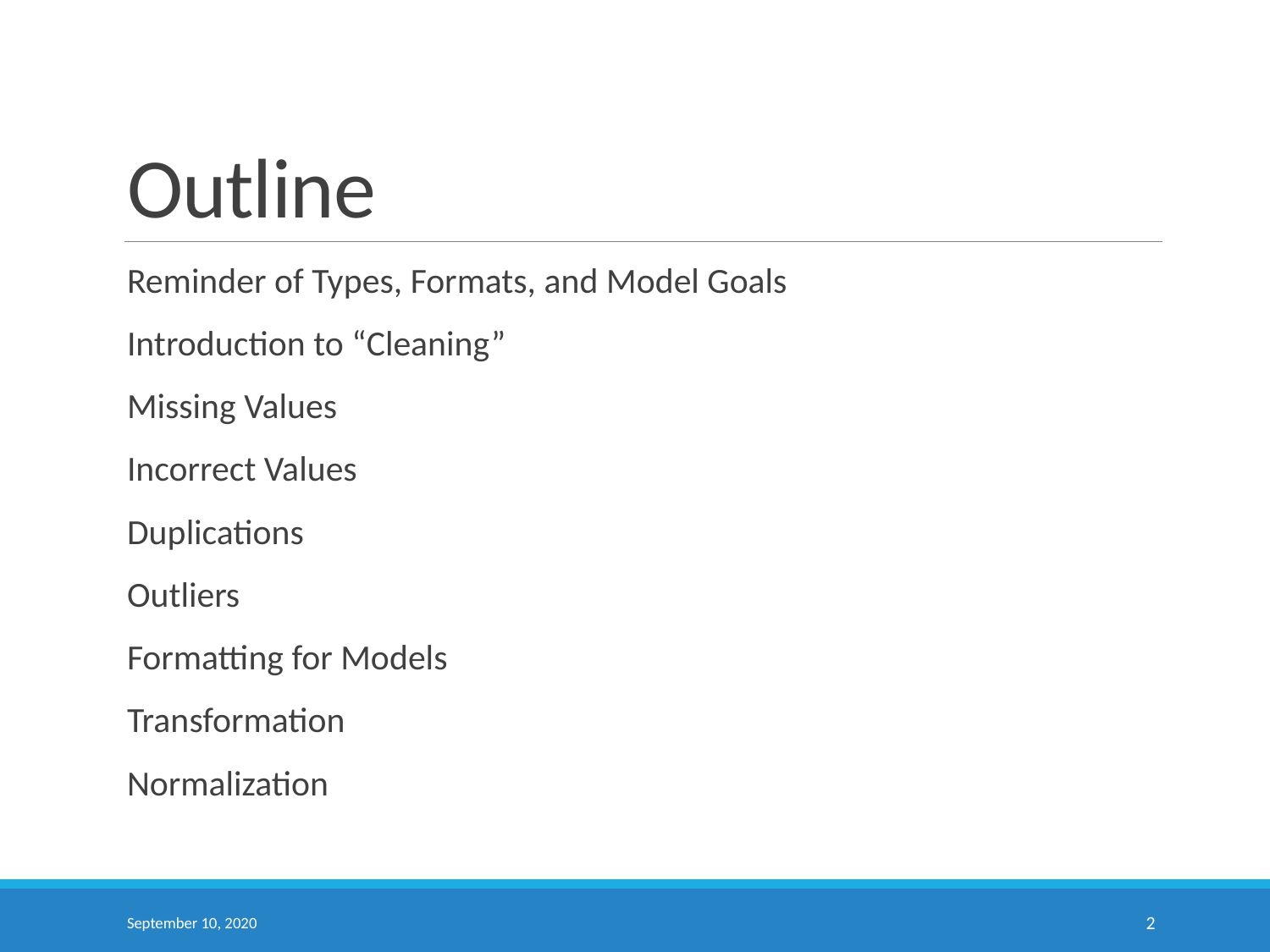

# Outline
Reminder of Types, Formats, and Model Goals
Introduction to “Cleaning”
Missing Values
Incorrect Values
Duplications
Outliers
Formatting for Models
Transformation
Normalization

September 10, 2020
2